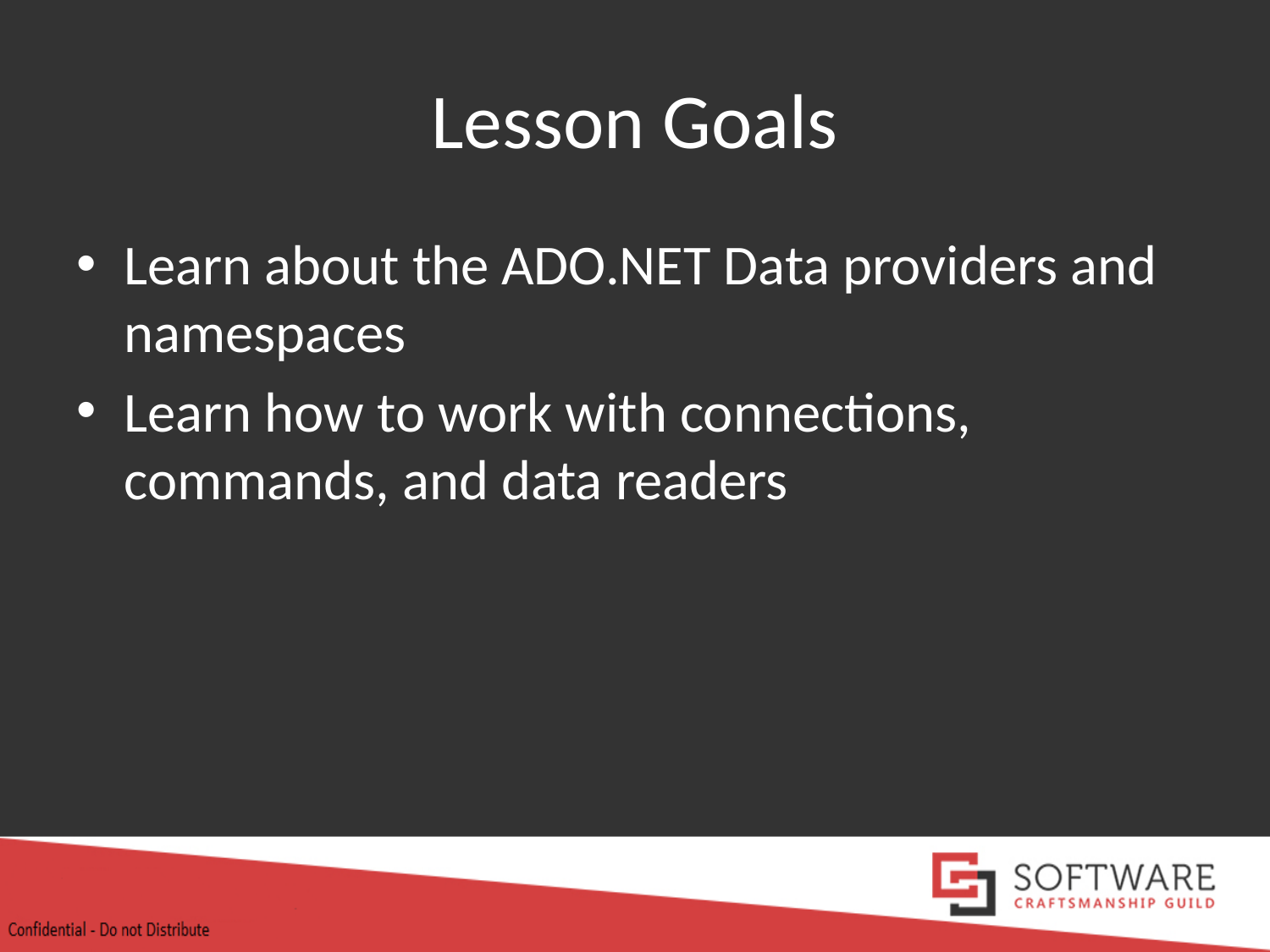

# Lesson Goals
Learn about the ADO.NET Data providers and namespaces
Learn how to work with connections, commands, and data readers